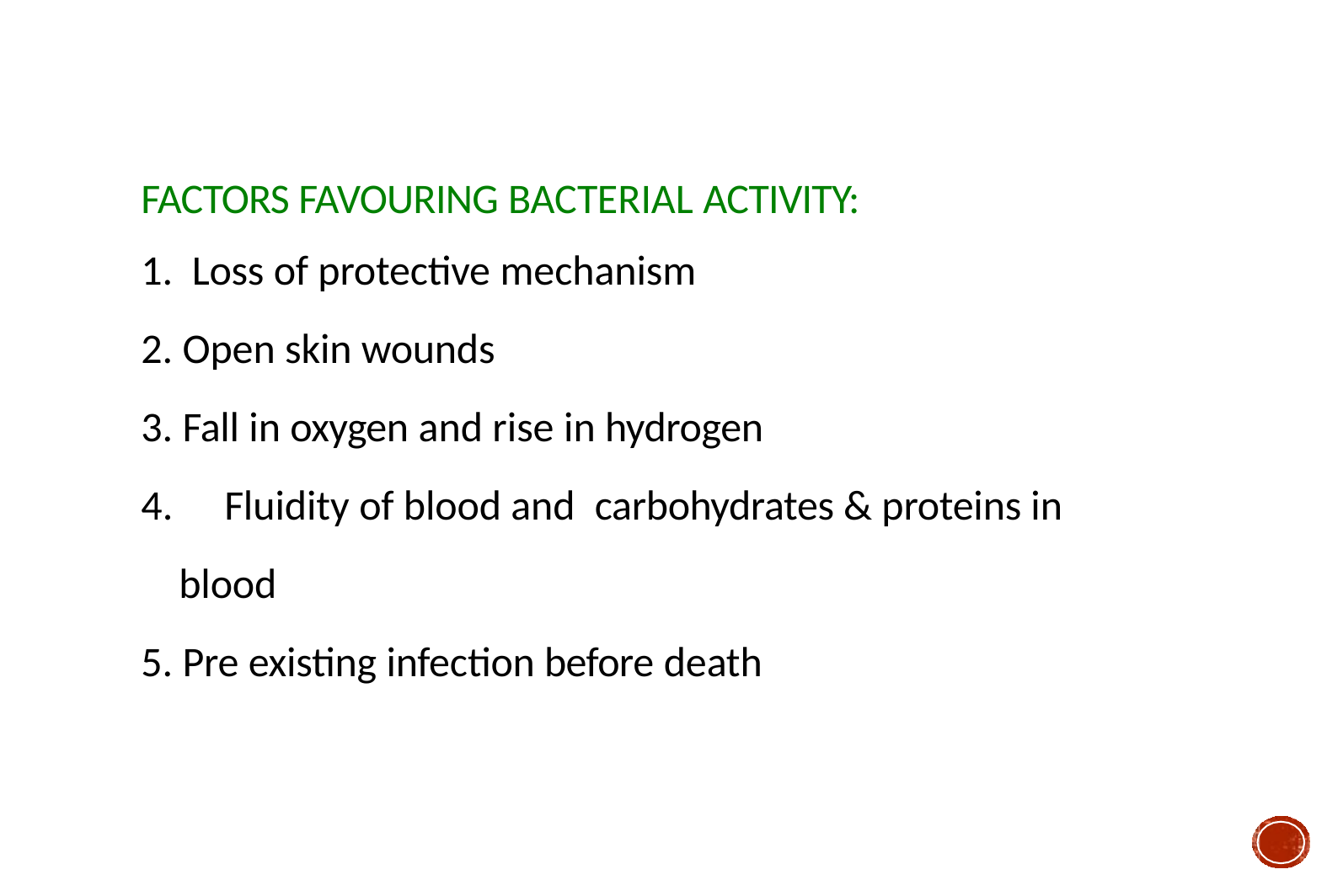

#
FACTORS FAVOURING BACTERIAL ACTIVITY:
Loss of protective mechanism
Open skin wounds
Fall in oxygen and rise in hydrogen
	Fluidity of blood and	carbohydrates & proteins in  blood
Pre existing infection before death